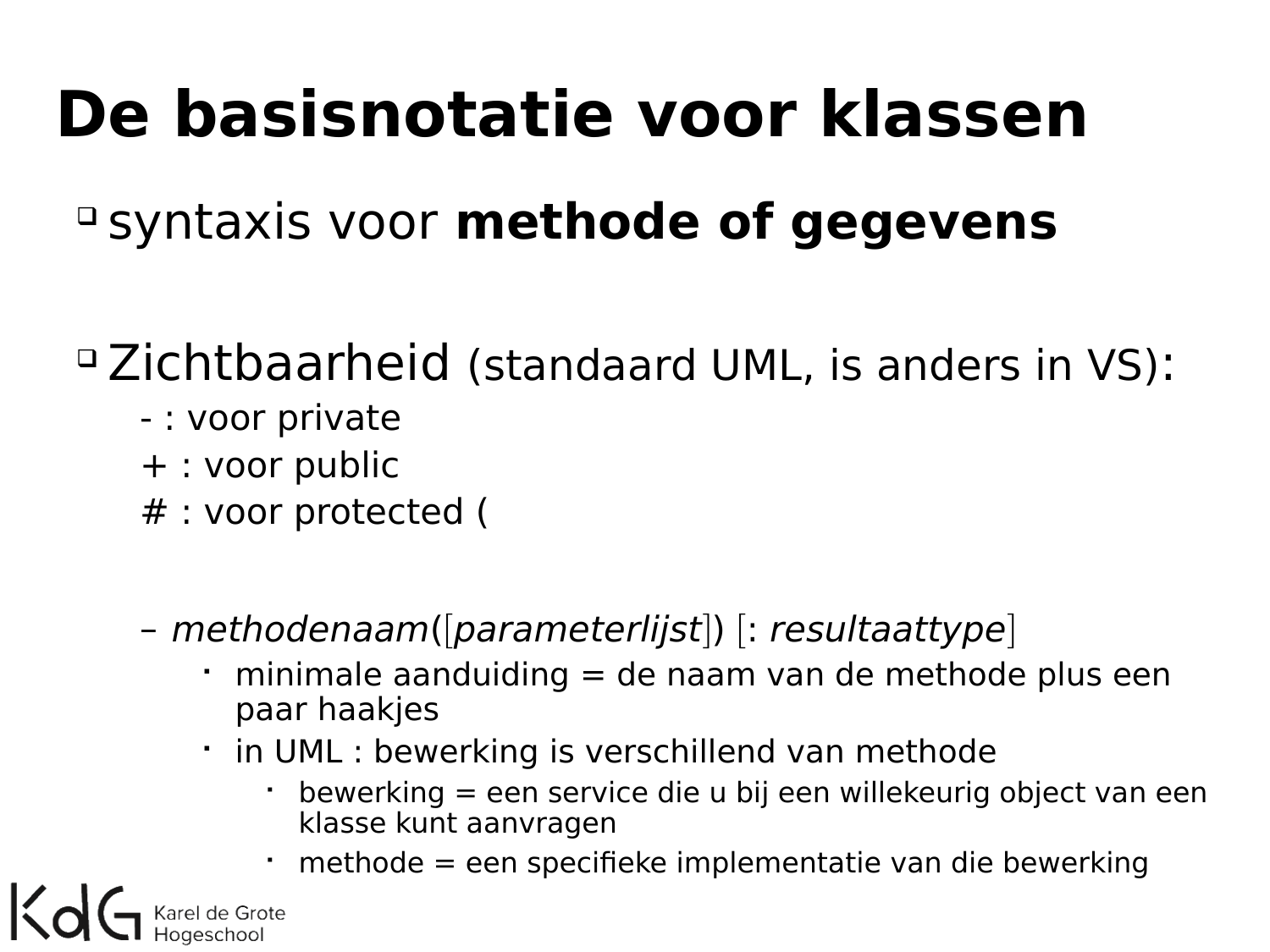

# De basisnotatie voor klassen
syntaxis voor methode of gegevens

Zichtbaarheid (standaard UML, is anders in VS):
- : voor private
+ : voor public
# : voor protected (

methodenaam([parameterlijst]) [: resultaattype]
minimale aanduiding = de naam van de methode plus een paar haakjes
in UML : bewerking is verschillend van methode
bewerking = een service die u bij een willekeurig object van een klasse kunt aanvragen
methode = een specifieke implementatie van die bewerking